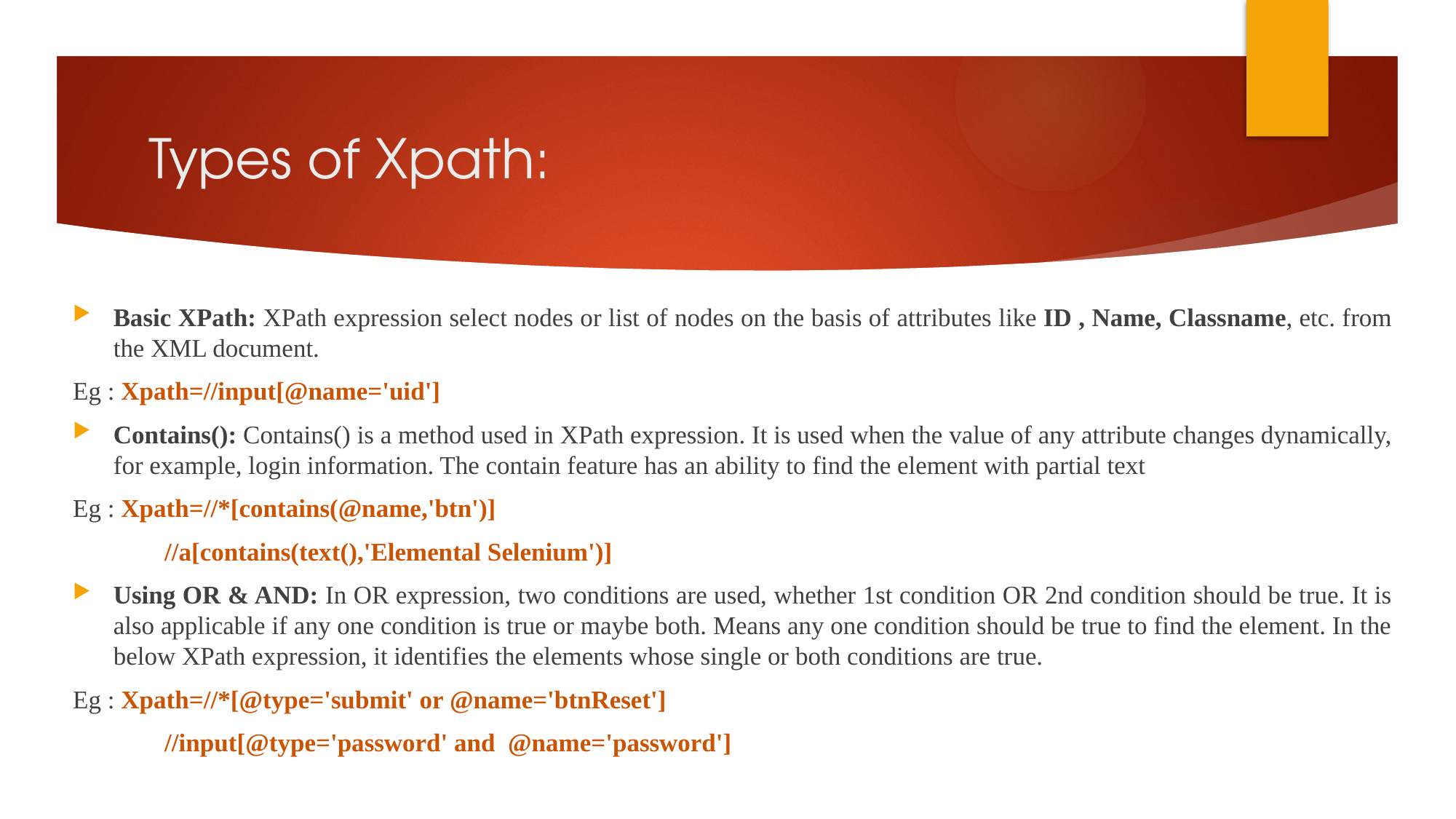

# Types of Xpath:
Basic XPath: XPath expression select nodes or list of nodes on the basis of attributes like ID , Name, Classname, etc. from the XML document.
Eg : Xpath=//input[@name='uid']
Contains(): Contains() is a method used in XPath expression. It is used when the value of any attribute changes dynamically, for example, login information. The contain feature has an ability to find the element with partial text
Eg : Xpath=//*[contains(@name,'btn')]
	//a[contains(text(),'Elemental Selenium')]
Using OR & AND: In OR expression, two conditions are used, whether 1st condition OR 2nd condition should be true. It is also applicable if any one condition is true or maybe both. Means any one condition should be true to find the element. In the below XPath expression, it identifies the elements whose single or both conditions are true.
Eg : Xpath=//*[@type='submit' or @name='btnReset']
	//input[@type='password' and  @name='password']